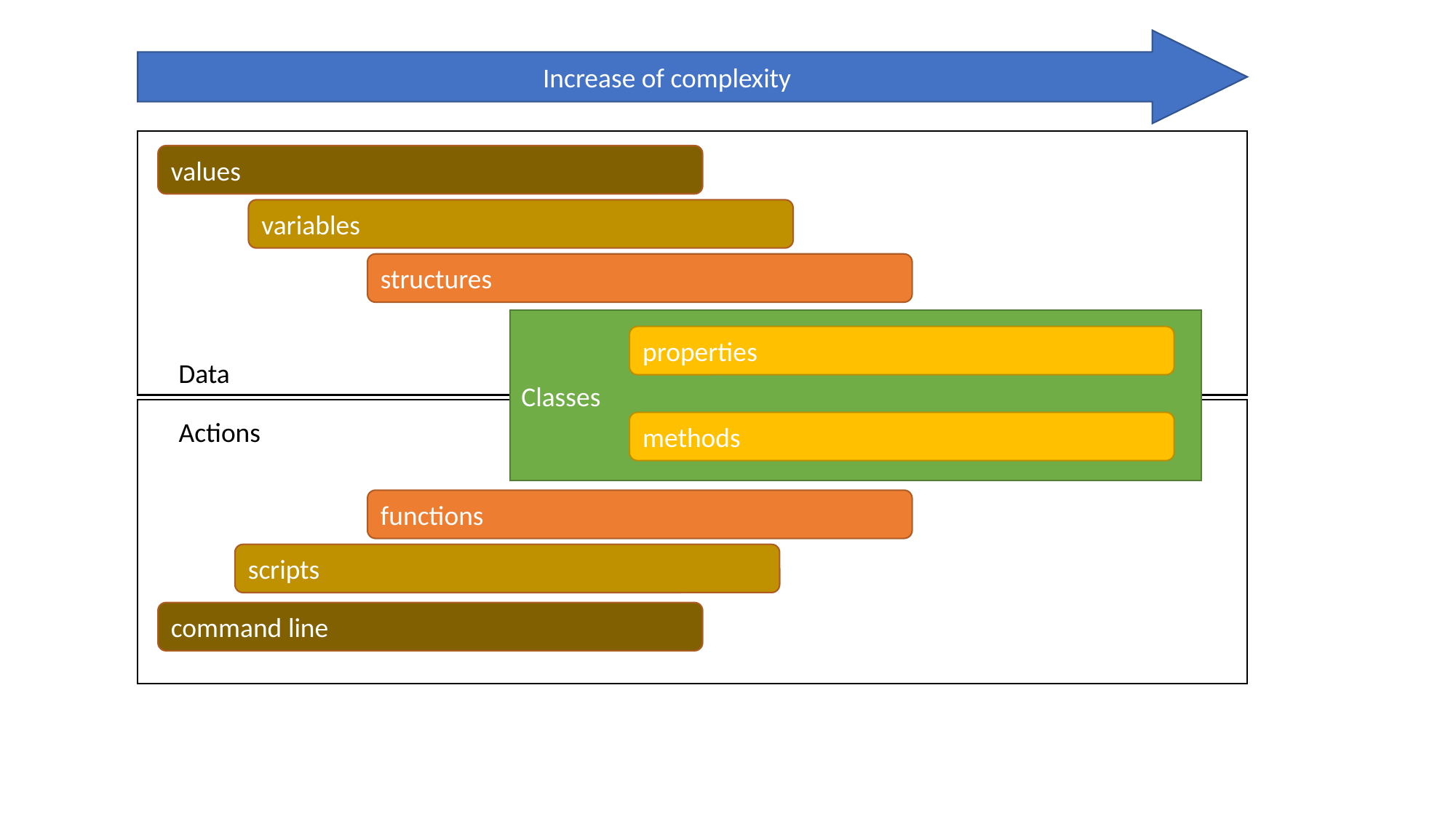

Increase of complexity

values
variables
structures
Classes
properties
Data

Actions
methods
functions
scripts
command line